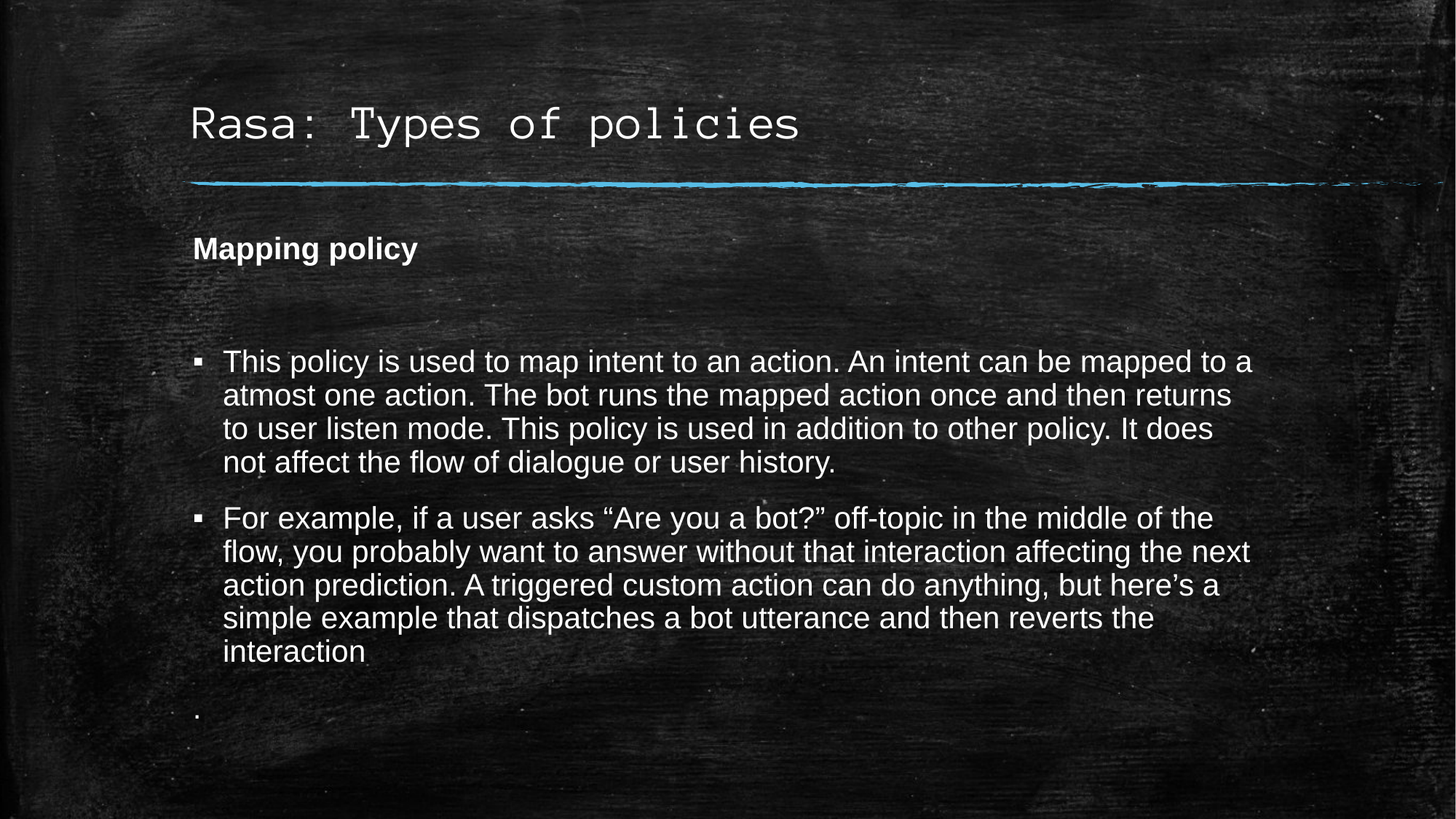

# Rasa: Types of policies
Mapping policy

This policy is used to map intent to an action. An intent can be mapped to a atmost one action. The bot runs the mapped action once and then returns to user listen mode. This policy is used in addition to other policy. It does not affect the flow of dialogue or user history.
For example, if a user asks “Are you a bot?” off-topic in the middle of the flow, you probably want to answer without that interaction affecting the next action prediction. A triggered custom action can do anything, but here’s a simple example that dispatches a bot utterance and then reverts the interaction
.